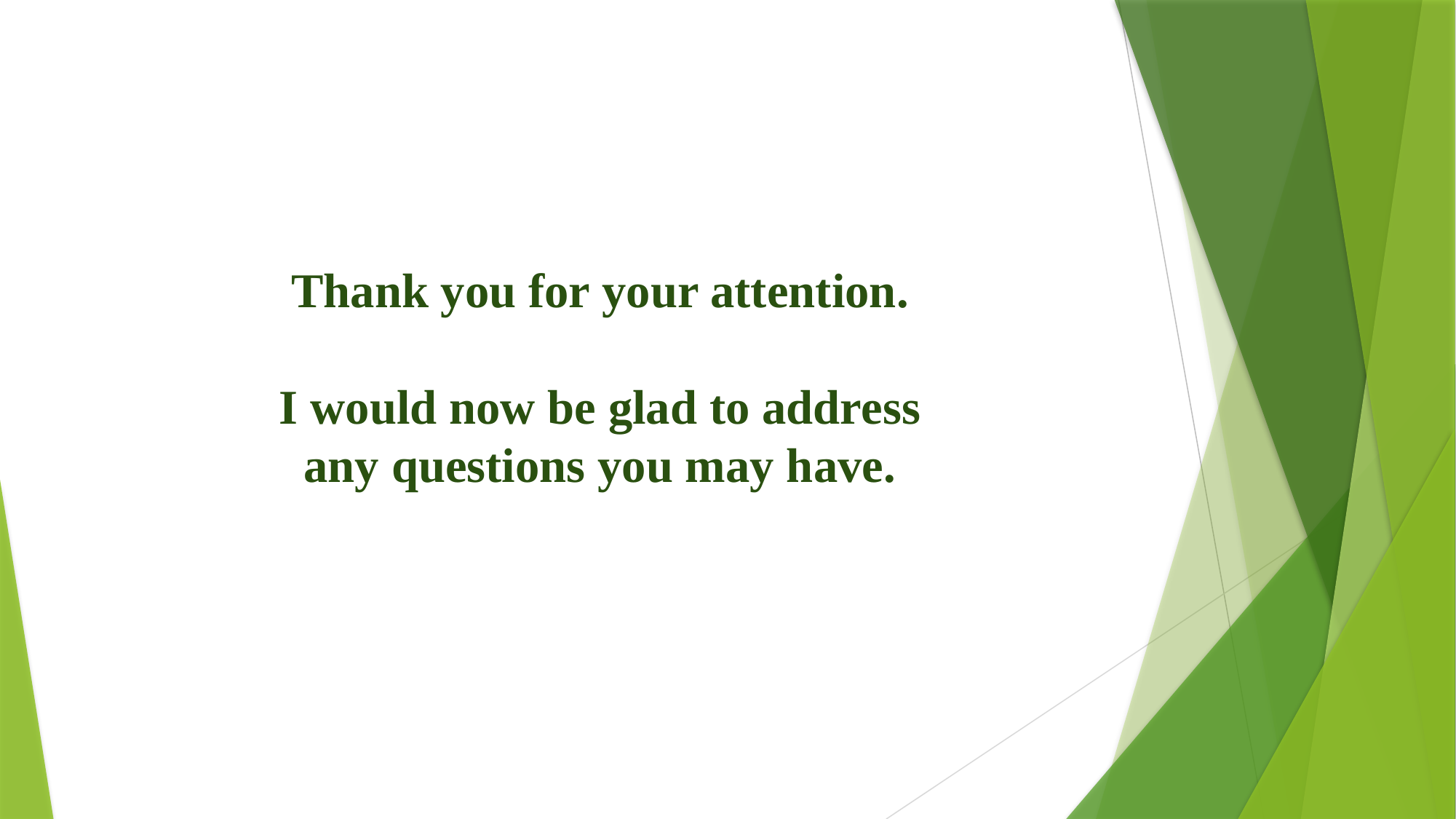

Thank you for your attention.

I would now be glad to address any questions you may have.